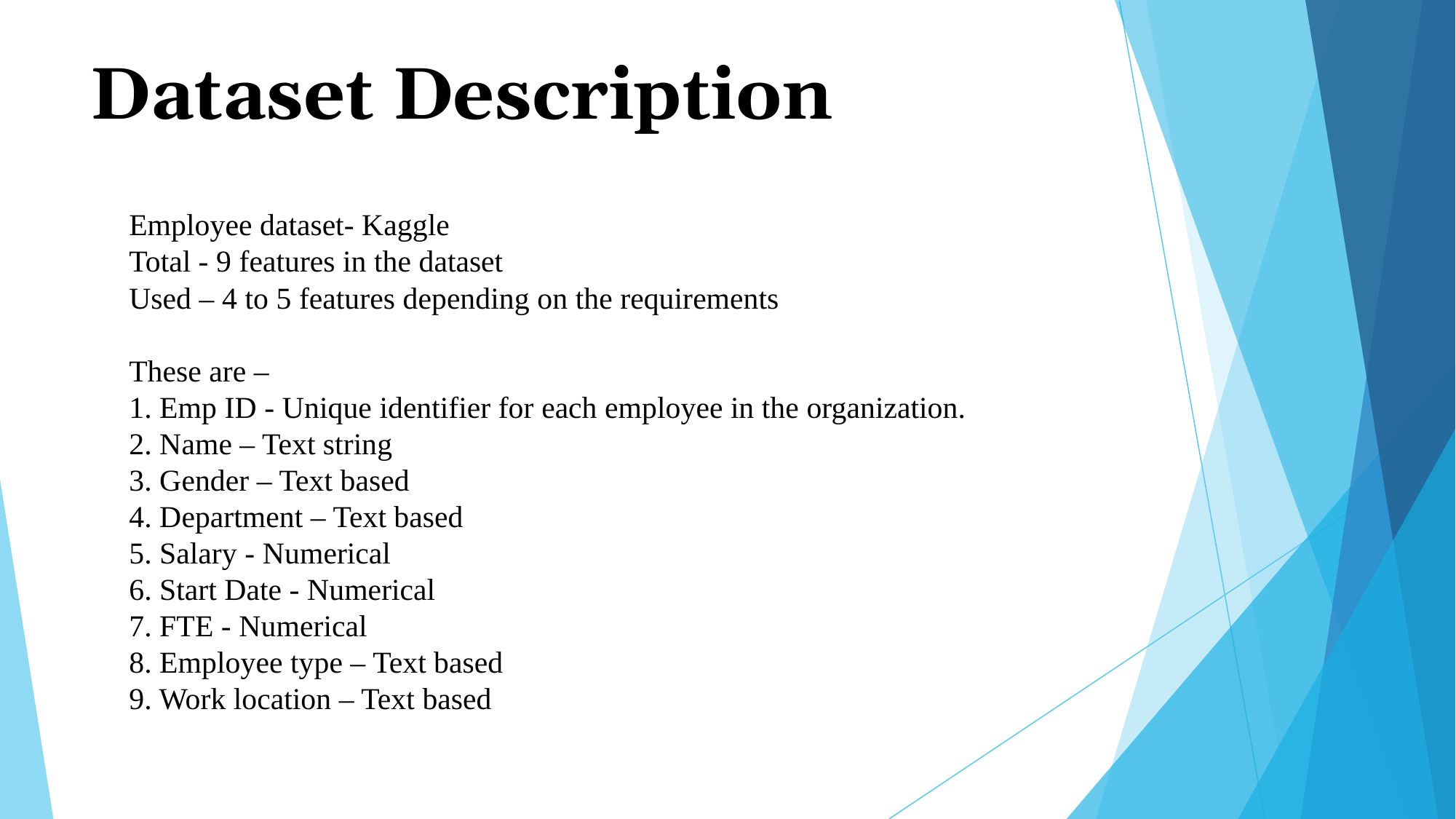

# Dataset Description
Employee dataset- Kaggle
Total - 9 features in the dataset
Used – 4 to 5 features depending on the requirements

These are –
1. Emp ID - Unique identifier for each employee in the organization.
2. Name – Text string
3. Gender – Text based
4. Department – Text based
5. Salary - Numerical
6. Start Date - Numerical
7. FTE - Numerical
8. Employee type – Text based
9. Work location – Text based